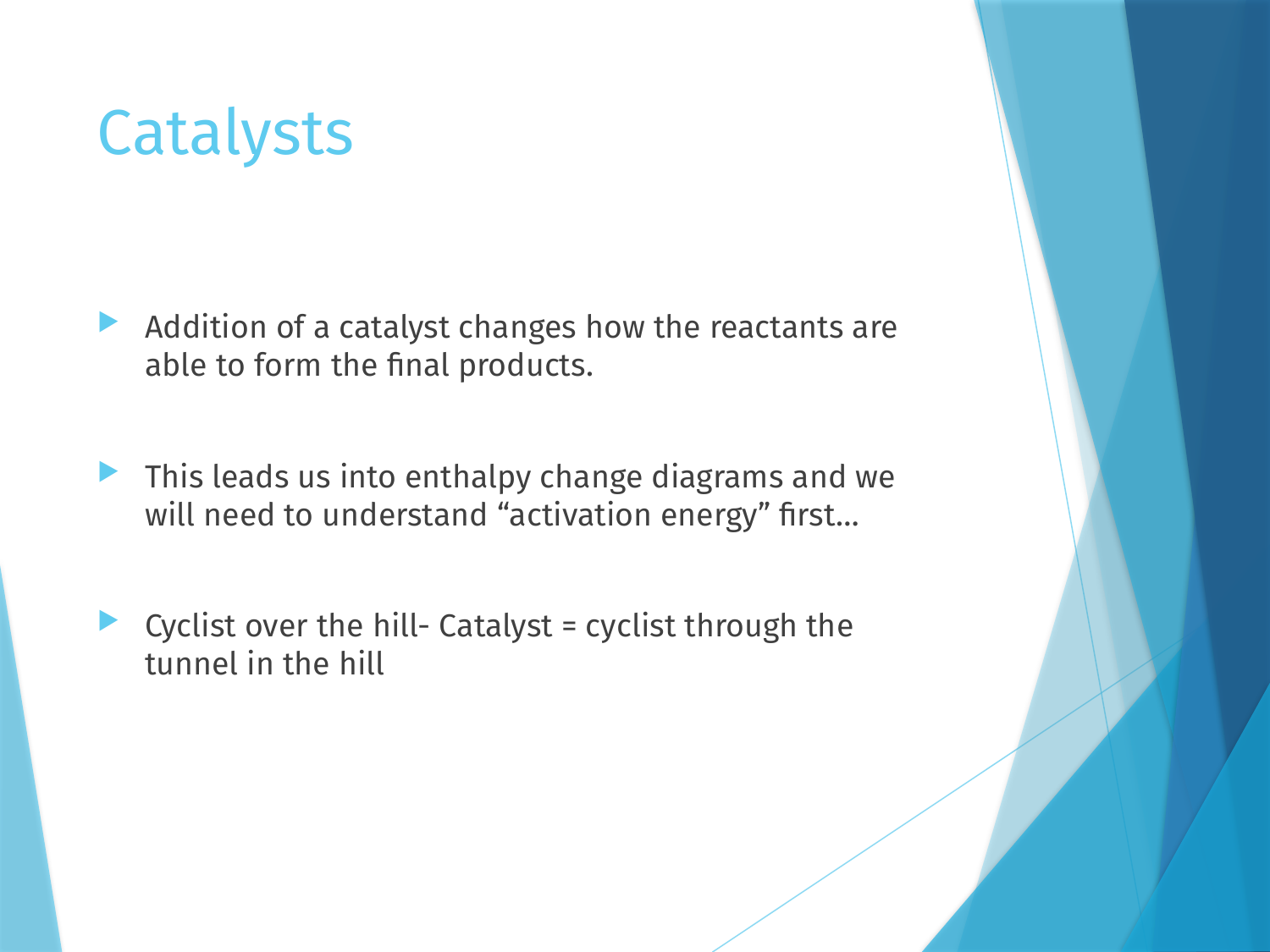

# Catalysts
Addition of a catalyst changes how the reactants are able to form the final products.

This leads us into enthalpy change diagrams and we will need to understand “activation energy” first…

Cyclist over the hill- Catalyst = cyclist through the tunnel in the hill